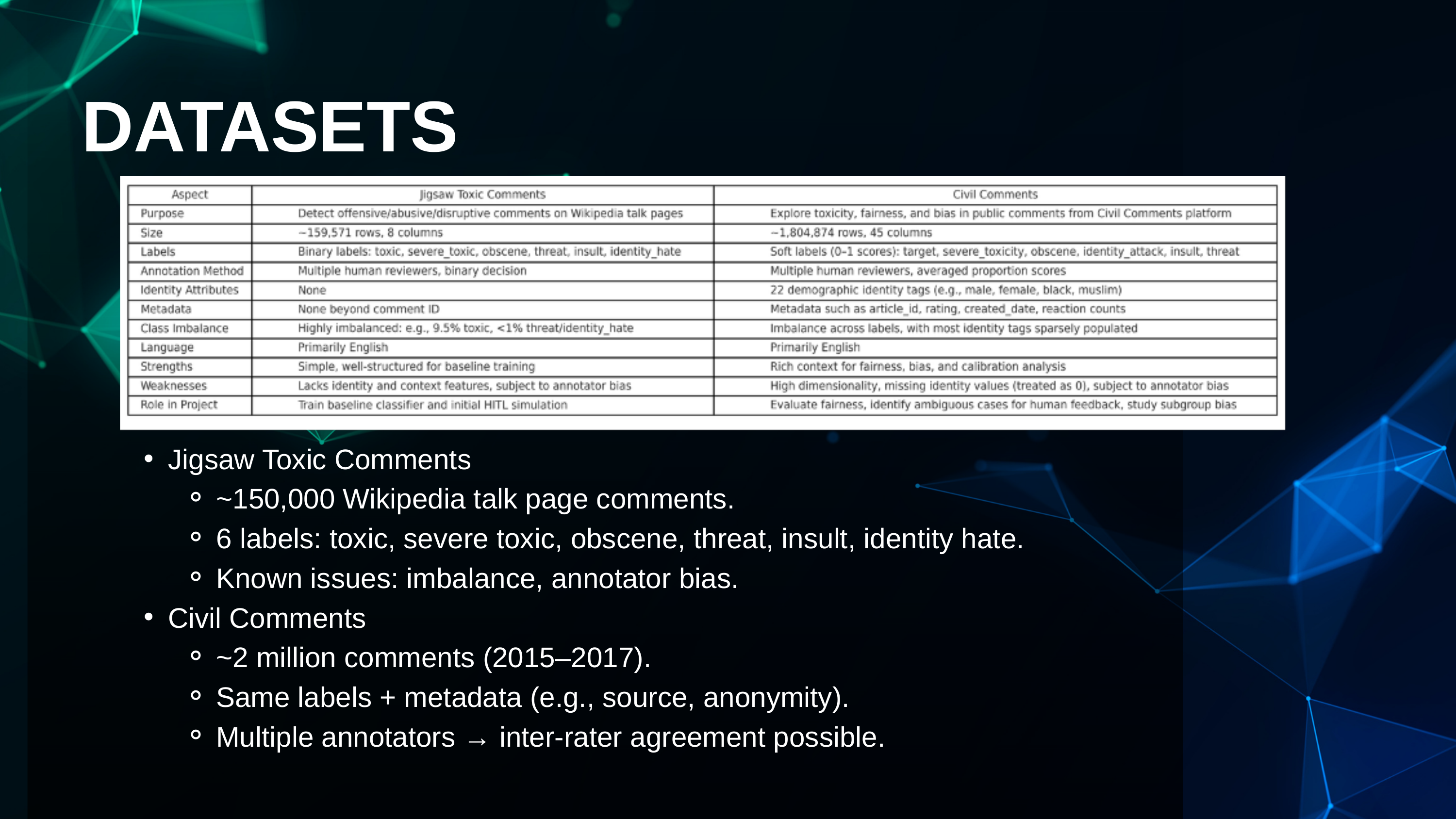

DATASETS

Jigsaw Toxic Comments
~150,000 Wikipedia talk page comments.
6 labels: toxic, severe toxic, obscene, threat, insult, identity hate.
Known issues: imbalance, annotator bias.
Civil Comments
~2 million comments (2015–2017).
Same labels + metadata (e.g., source, anonymity).
Multiple annotators → inter-rater agreement possible.